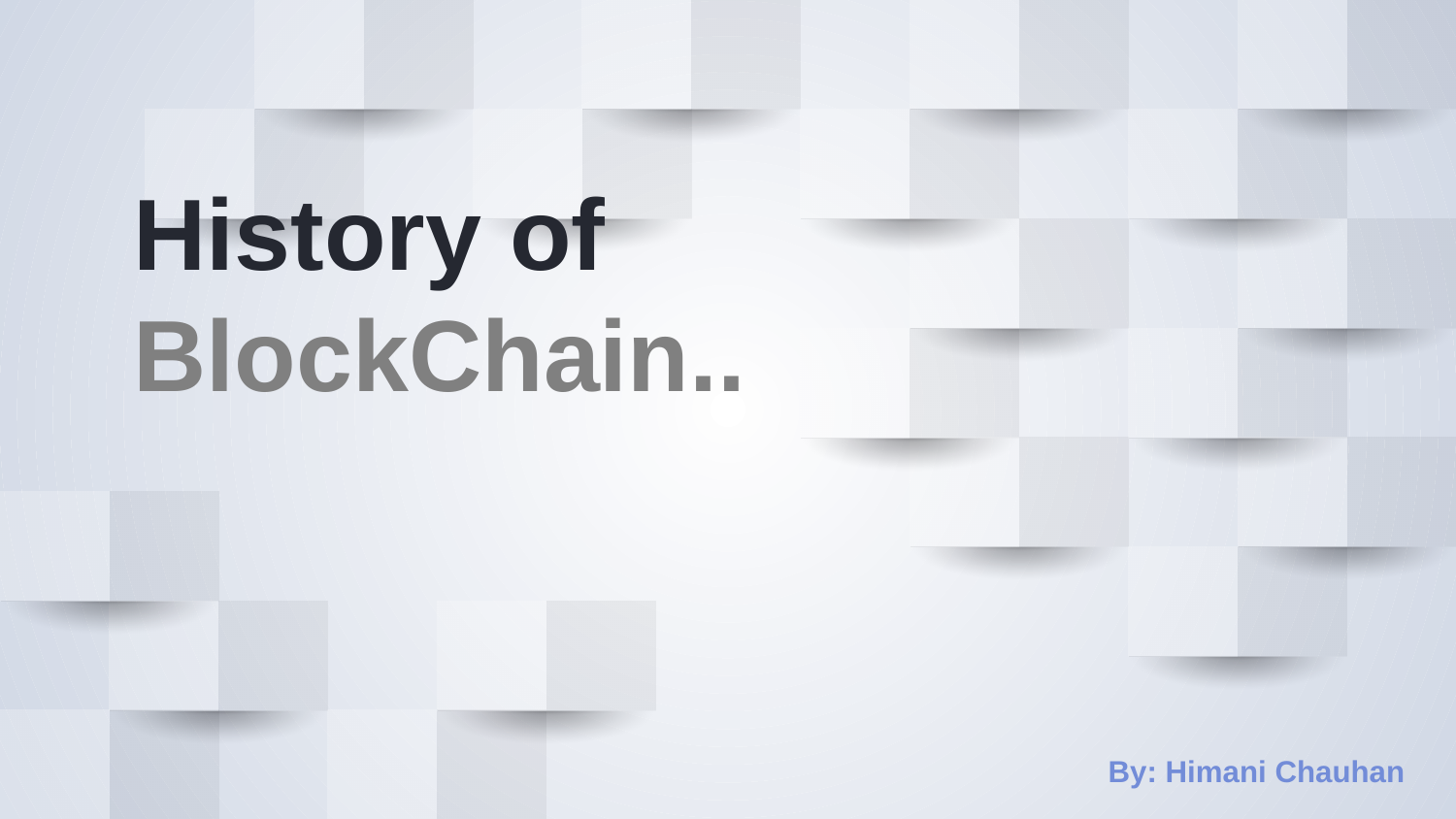

# History of BlockChain..
By: Himani Chauhan